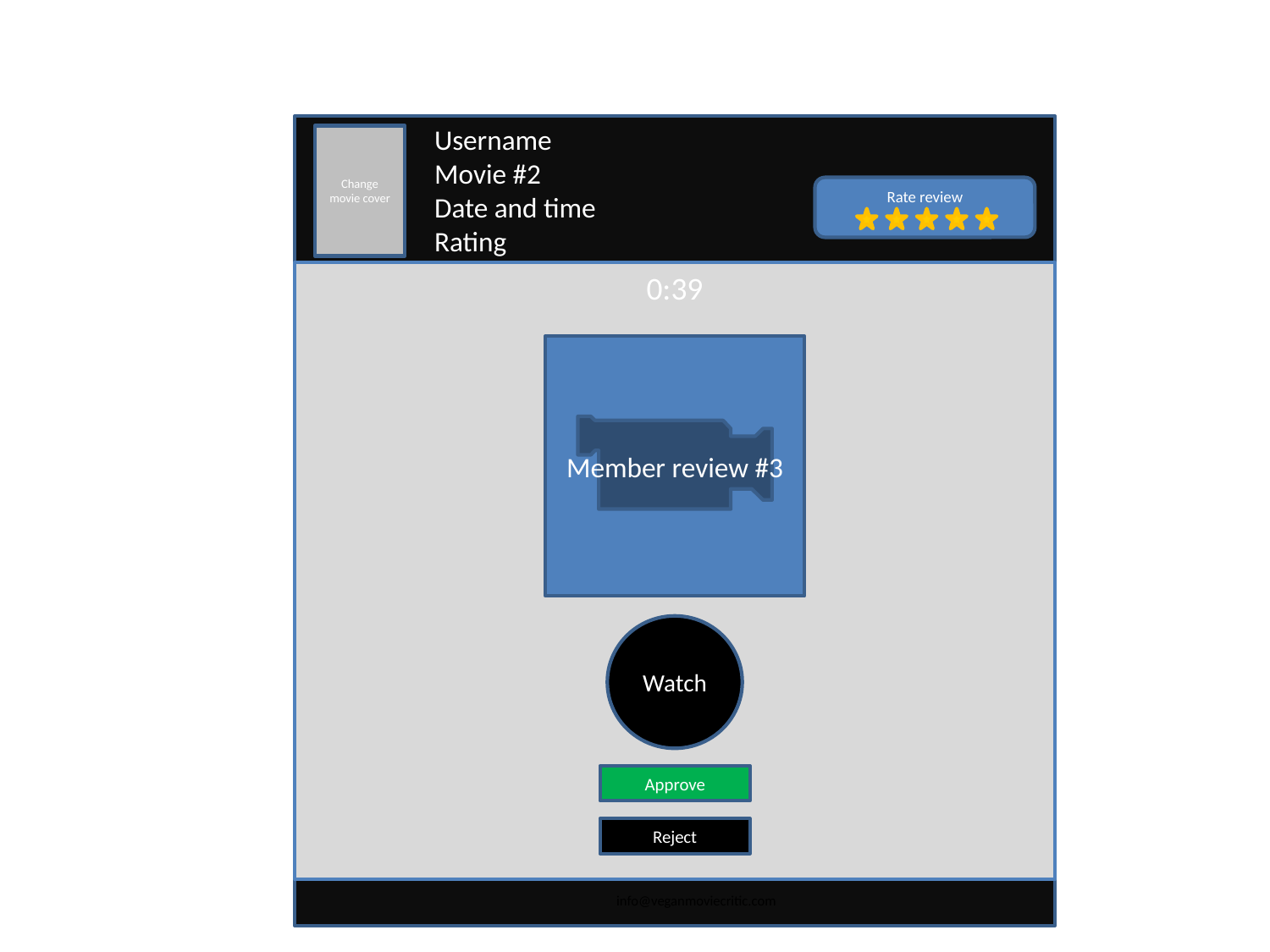

Username
	Movie #2
	Date and time
	Rating

Change movie cover
Rate review

0:39
Member review #3
Watch
Approve
Reject
info@veganmoviecritic.com